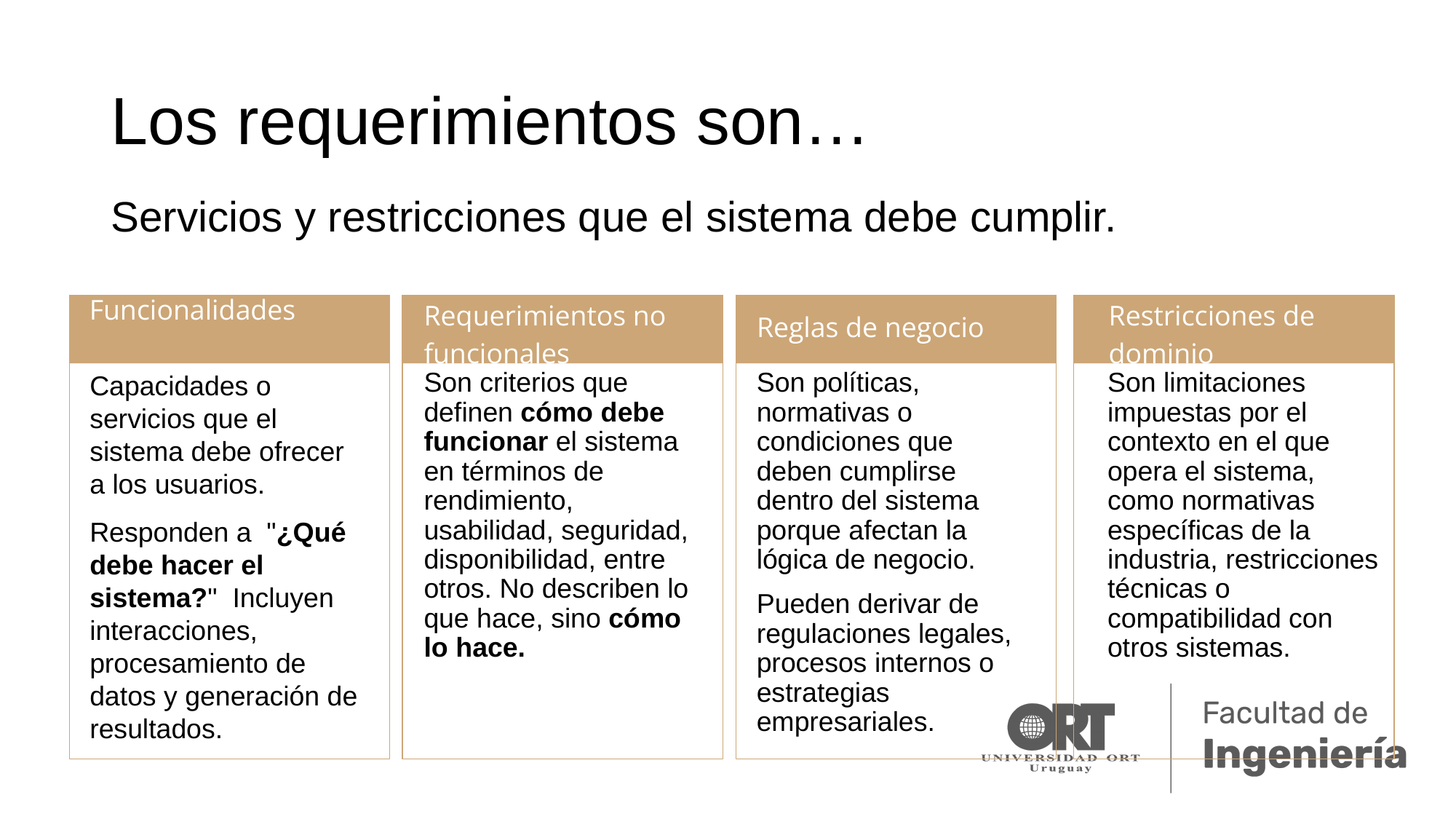

# Los requerimientos son…
Servicios y restricciones que el sistema debe cumplir.
Requerimientos no funcionales
Restricciones de dominio
Funcionalidades
Reglas de negocio

Son criterios que definen cómo debe funcionar el sistema en términos de rendimiento, usabilidad, seguridad, disponibilidad, entre otros. No describen lo que hace, sino cómo lo hace.

Son políticas, normativas o condiciones que deben cumplirse dentro del sistema porque afectan la lógica de negocio.
Pueden derivar de regulaciones legales, procesos internos o estrategias empresariales.

Son limitaciones impuestas por el contexto en el que opera el sistema, como normativas específicas de la industria, restricciones técnicas o compatibilidad con otros sistemas.

Capacidades o servicios que el sistema debe ofrecer a los usuarios.
Responden a  "¿Qué debe hacer el sistema?"  Incluyen interacciones, procesamiento de datos y generación de resultados.